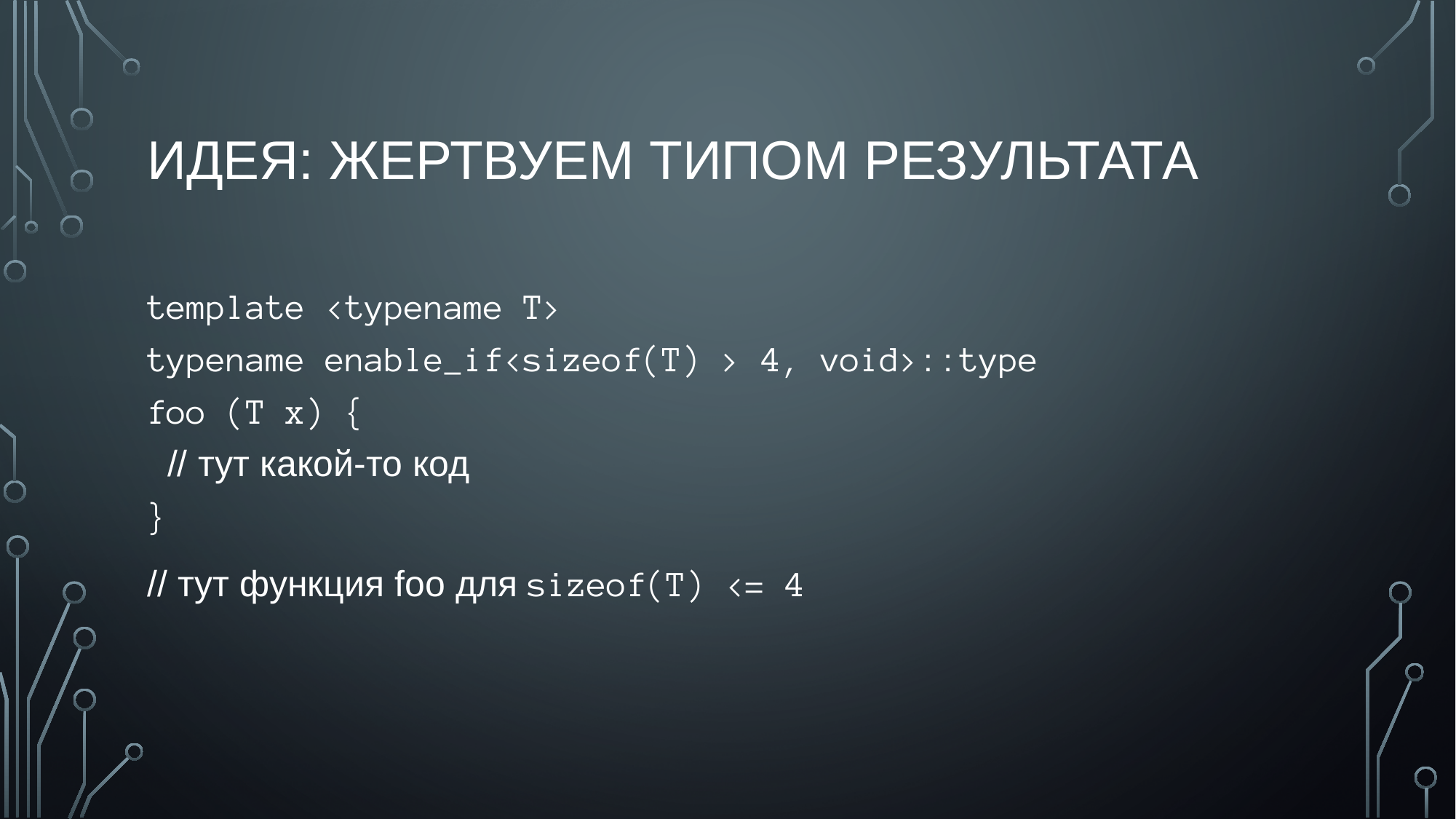

# идея: жертвуем типом результата
template <typename T>
typename enable_if<sizeof(T) > 4, void>::type
foo (T x) {
  // тут какой-то код
}
// тут функция foo для sizeof(T) <= 4